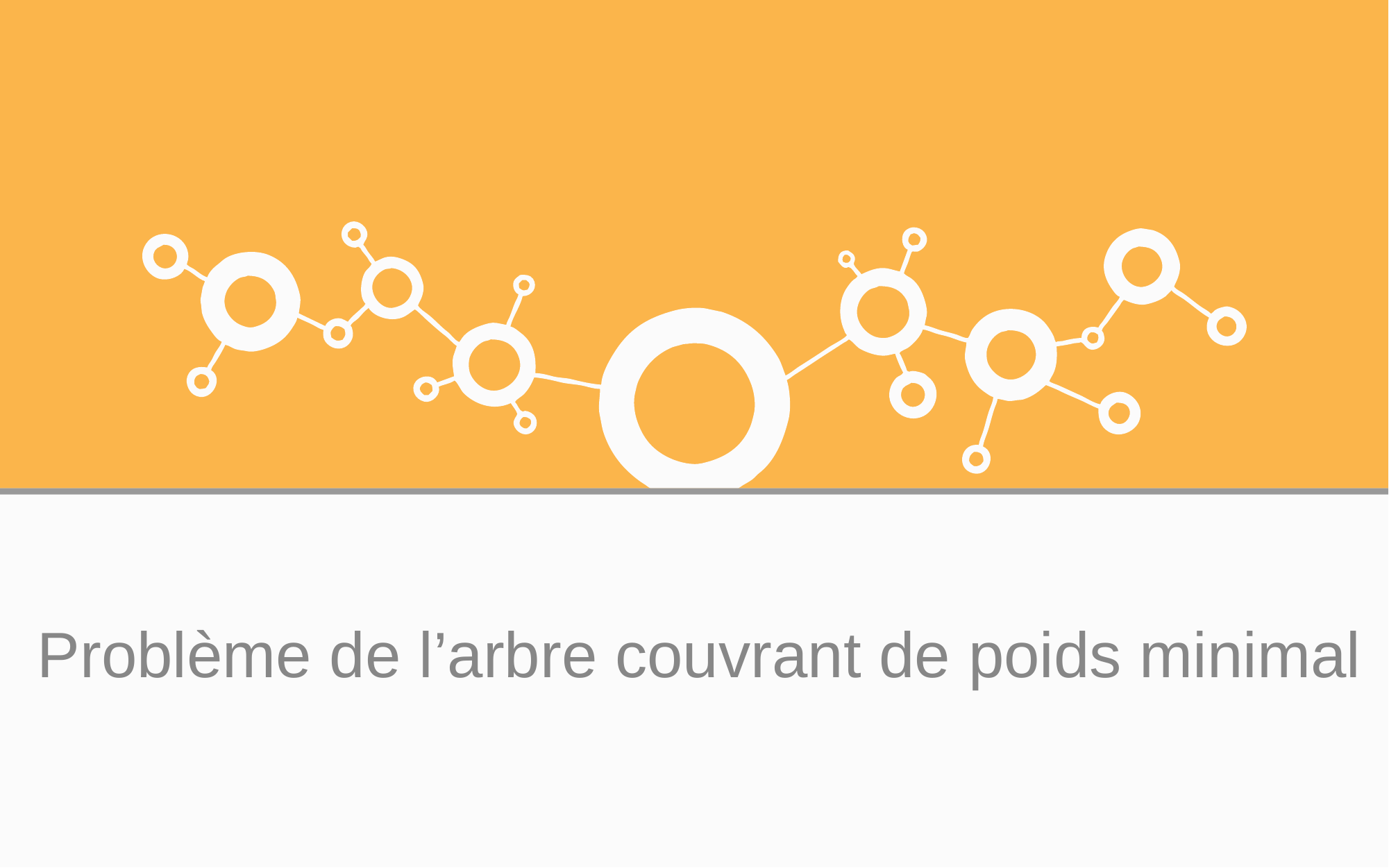

Problème de l’arbre couvrant de poids minimal